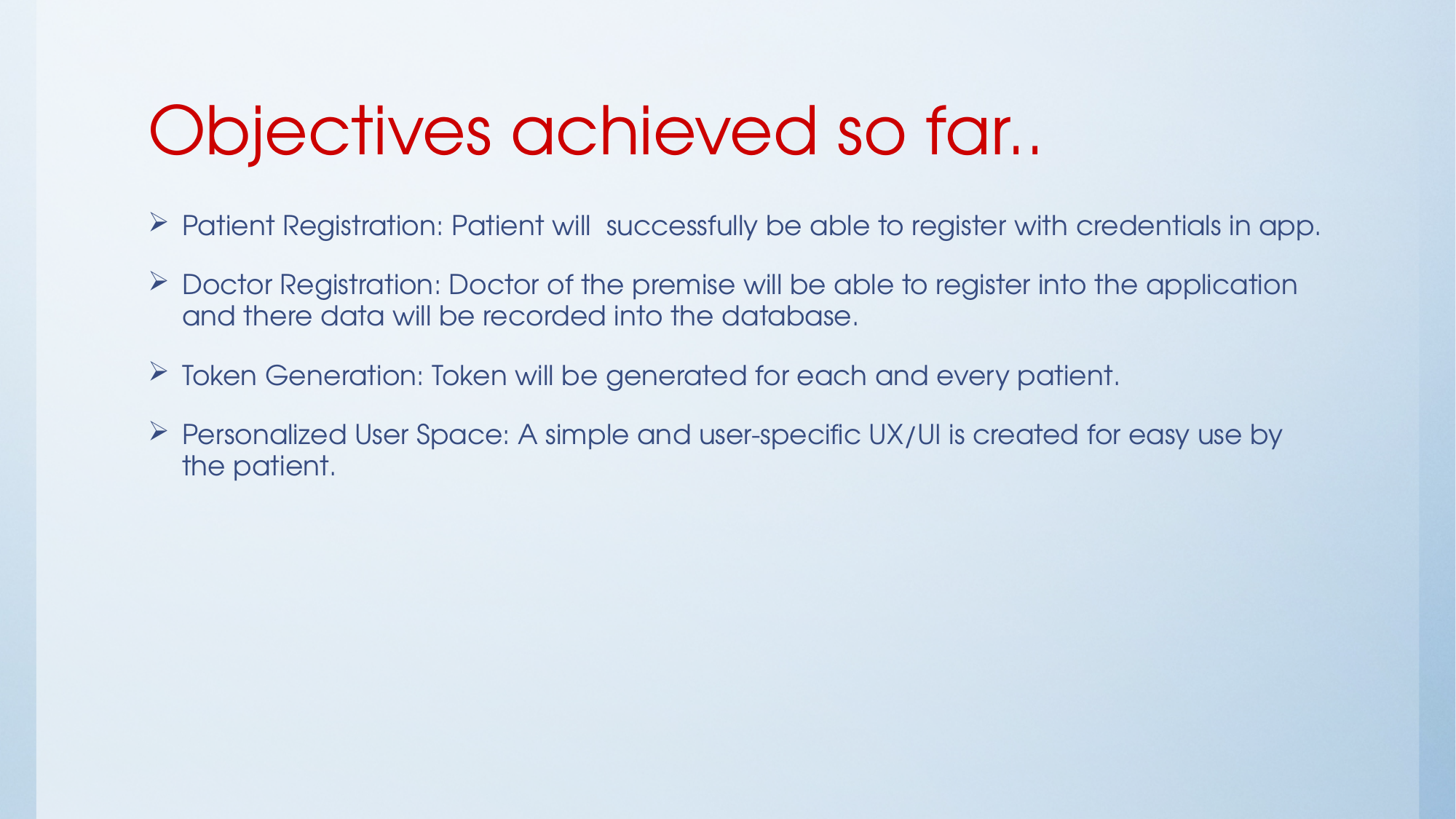

# Objectives achieved so far..
Patient Registration: Patient will  successfully be able to register with credentials in app.
Doctor Registration: Doctor of the premise will be able to register into the application and there data will be recorded into the database.
Token Generation: Token will be generated for each and every patient.
Personalized User Space: A simple and user-specific UX/UI is created for easy use by the patient.